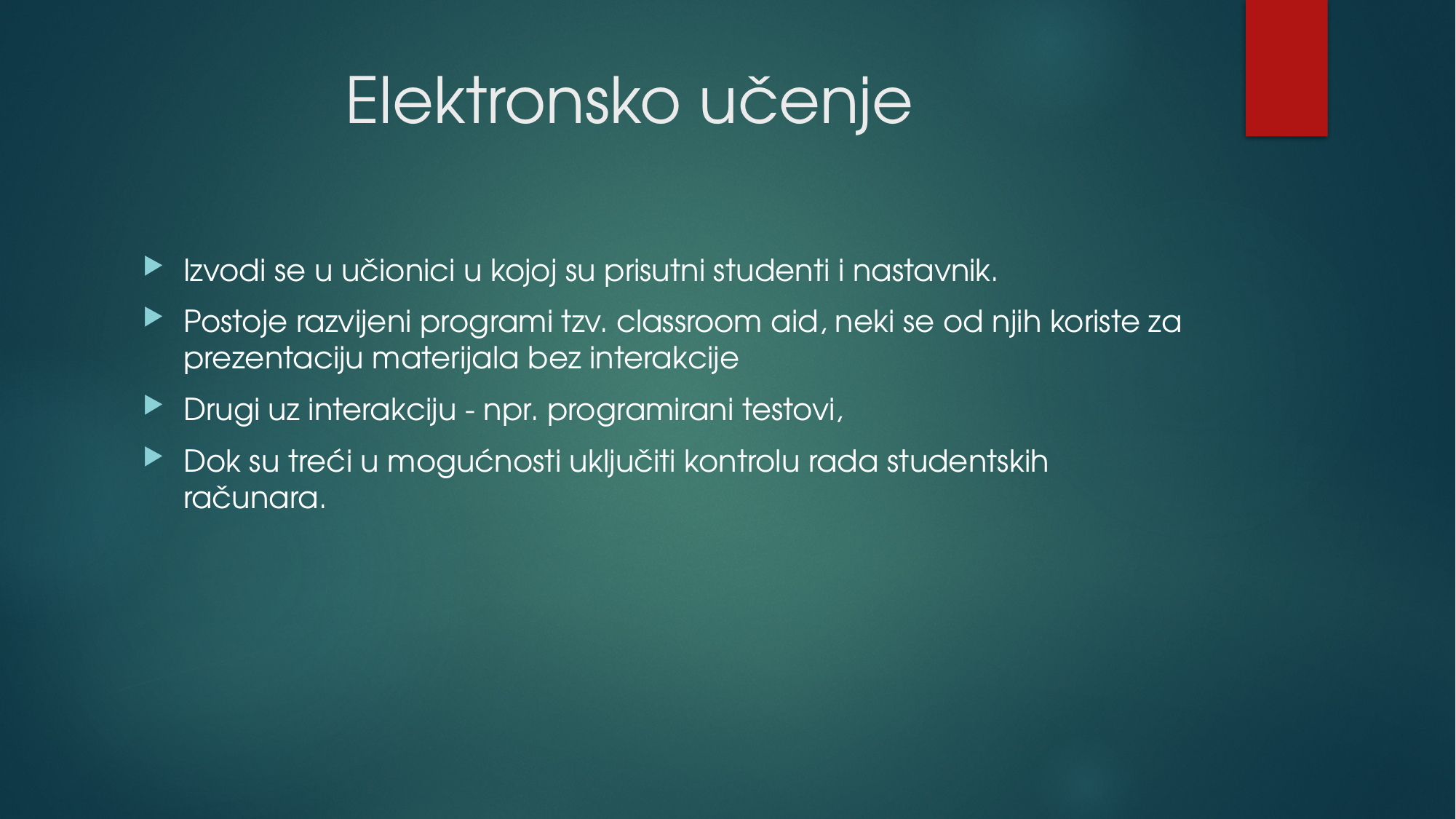

# Elektronsko učenje
Izvodi se u učionici u kojoj su prisutni studenti i nastavnik.
Postoje razvijeni programi tzv. classroom aid, neki se od njih koriste za prezentaciju materijala bez interakcije
Drugi uz interakciju - npr. programirani testovi,
Dok su treći u mogućnosti uključiti kontrolu rada studentskih računara.